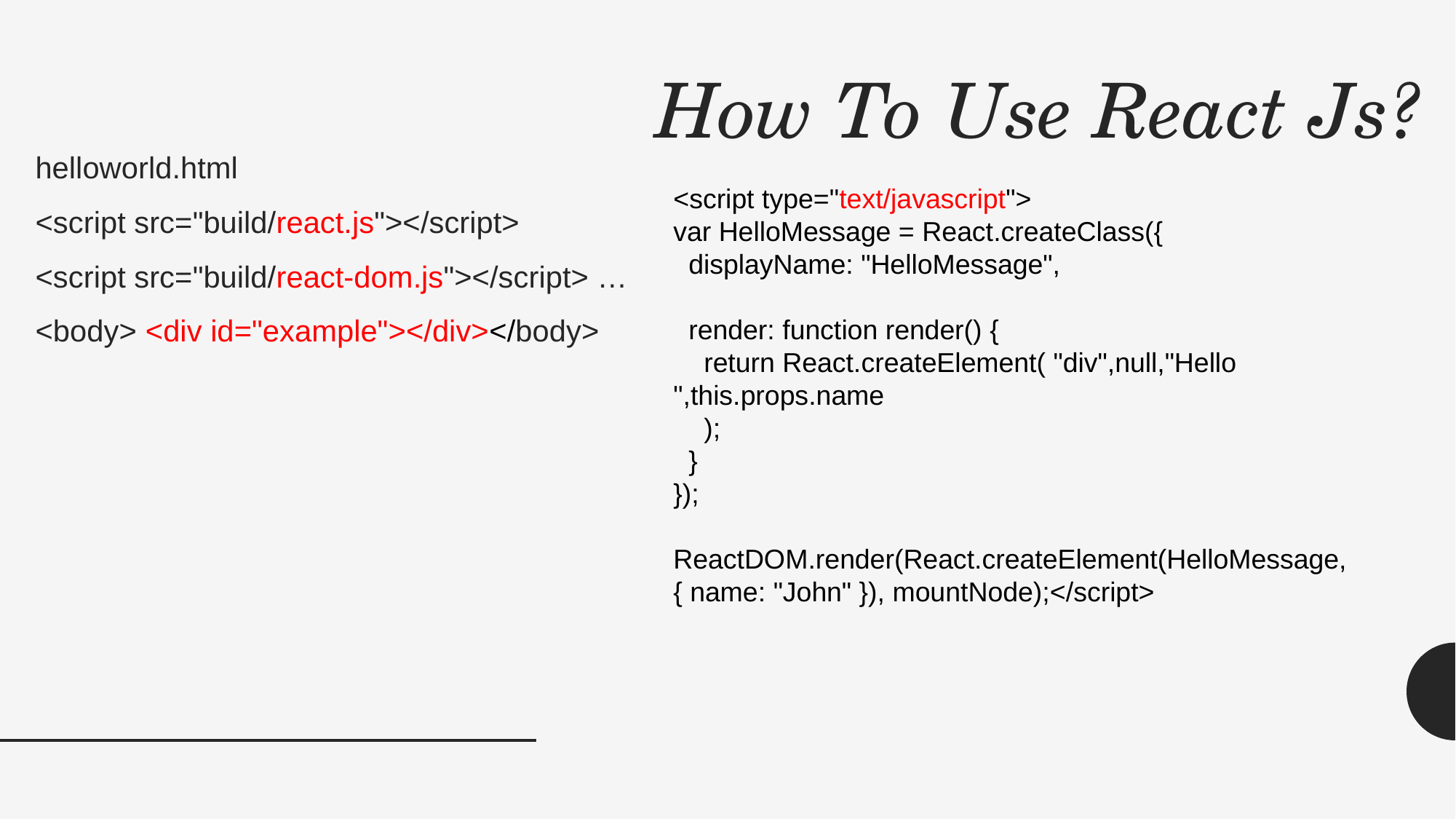

# How To Use React Js?
helloworld.html
<script src="build/react.js"></script>
<script src="build/react-dom.js"></script> …
<body> <div id="example"></div></body>

<script type="text/javascript">
var HelloMessage = React.createClass({
  displayName: "HelloMessage",

  render: function render() {
    return React.createElement( "div",null,"Hello ",this.props.name
    );
  }
});

ReactDOM.render(React.createElement(HelloMessage, { name: "John" }), mountNode);</script>